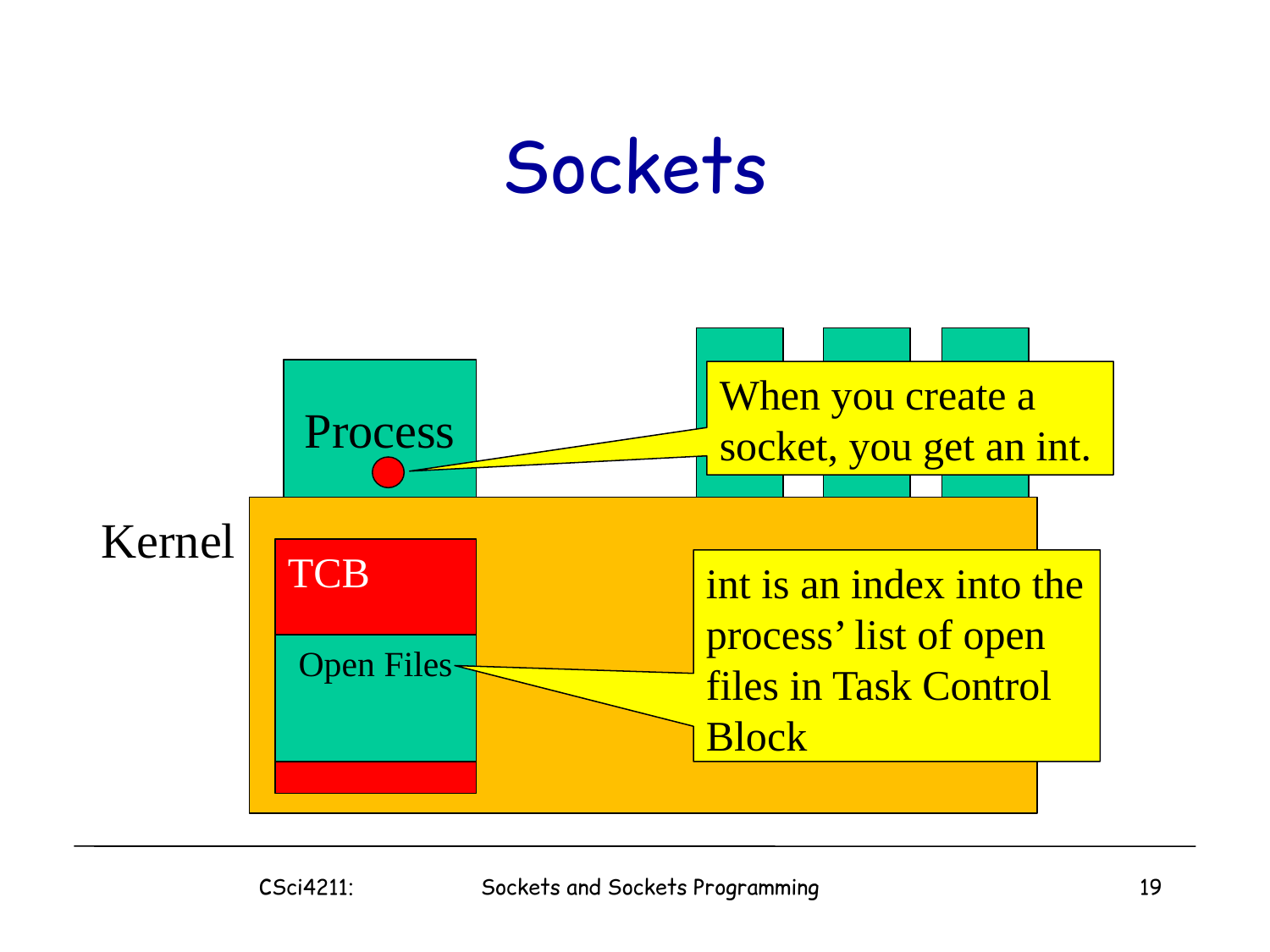

# Sockets

Process
When you create a socket, you get an int.

Kernel
TCB
int is an index into the process’ list of open files in Task Control Block
Open Files
CSci4211:                    Sockets and Sockets Programming
19